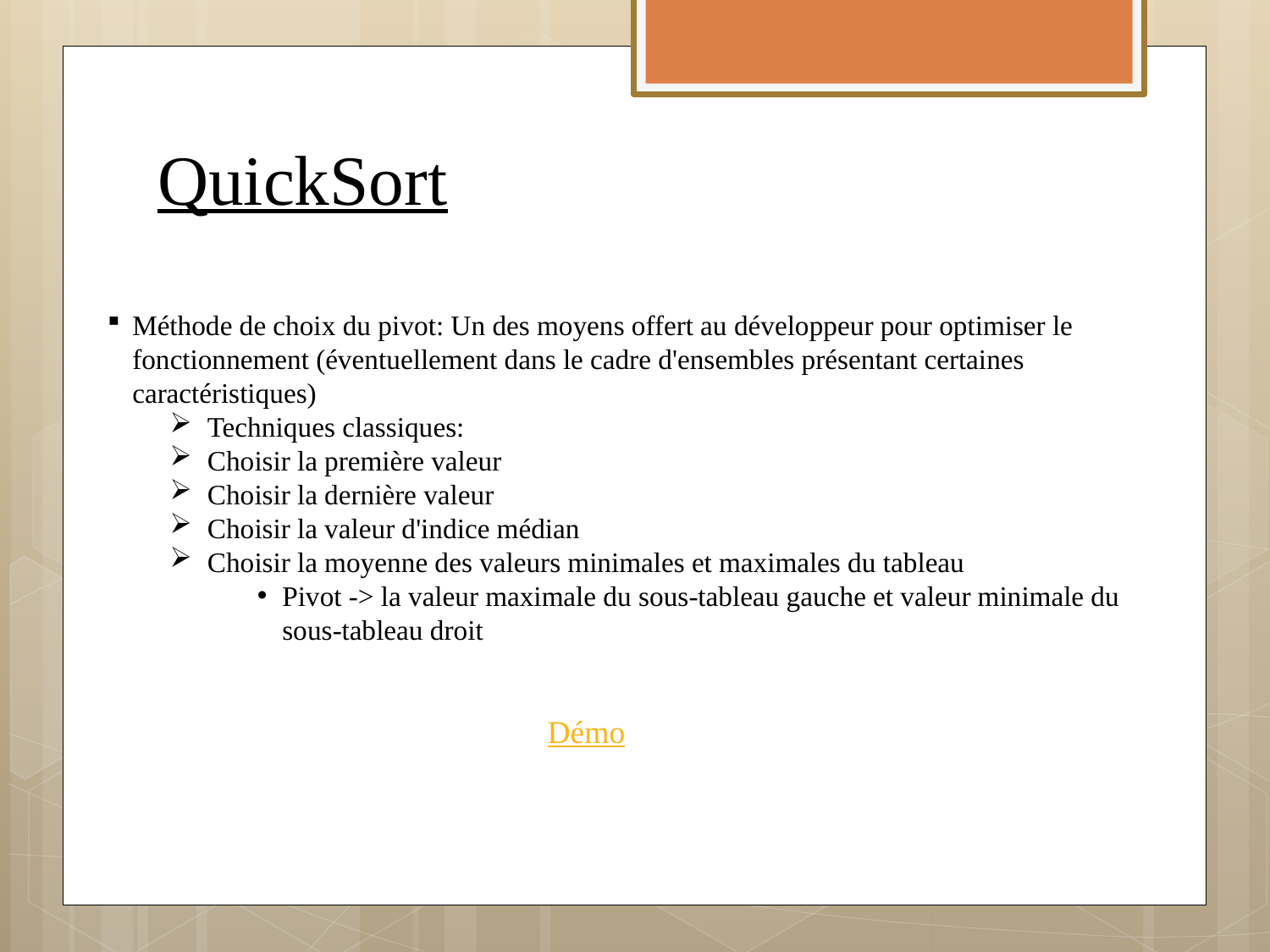

# QuickSort
Méthode de choix du pivot: Un des moyens offert au développeur pour optimiser le fonctionnement (éventuellement dans le cadre d'ensembles présentant certaines caractéristiques)
Techniques classiques:
Choisir la première valeur
Choisir la dernière valeur
Choisir la valeur d'indice médian
Choisir la moyenne des valeurs minimales et maximales du tableau
Pivot -> la valeur maximale du sous-tableau gauche et valeur minimale du sous-tableau droit
Démo